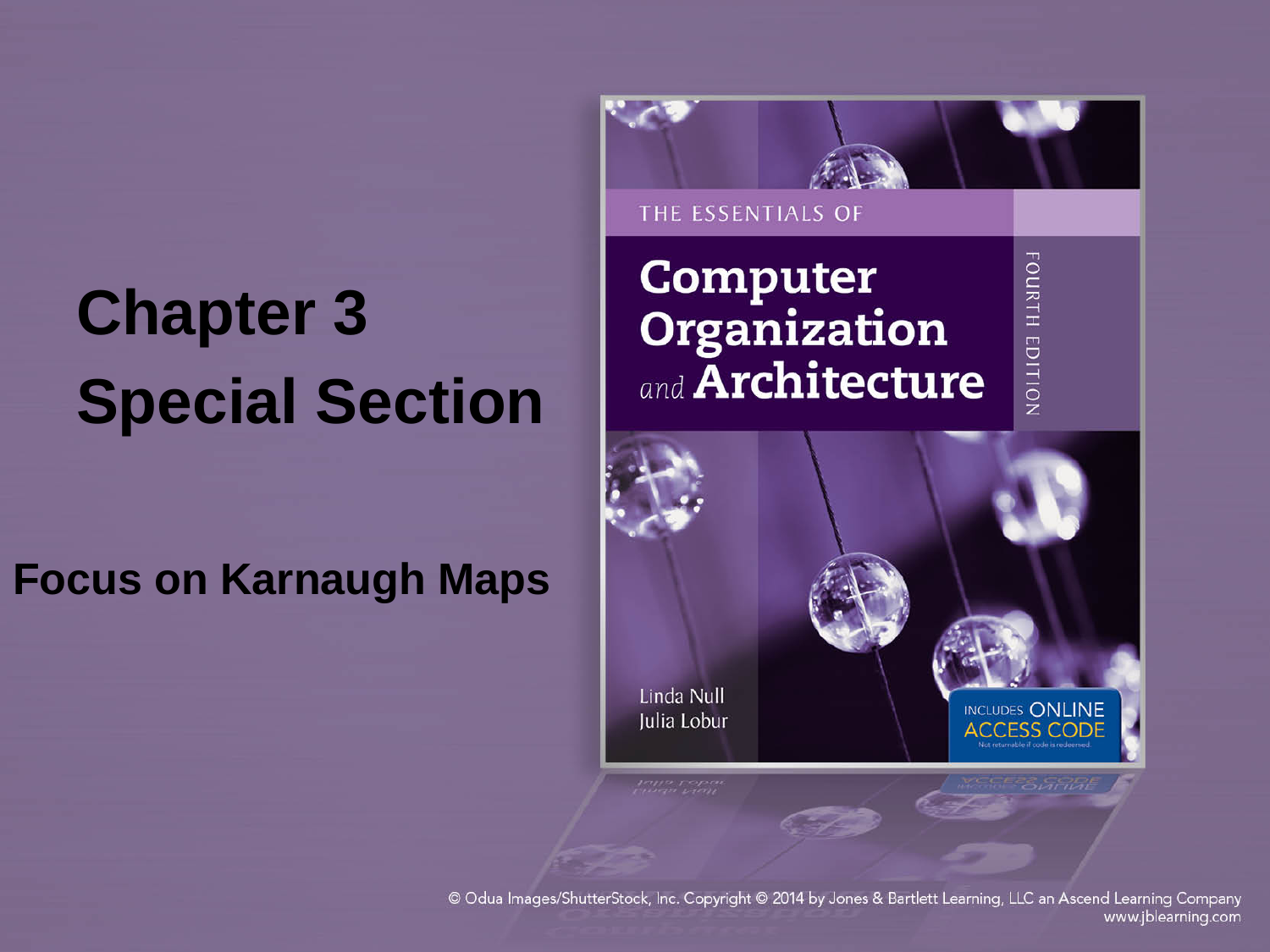

Chapter 3
Special Section
# Focus on Karnaugh Maps